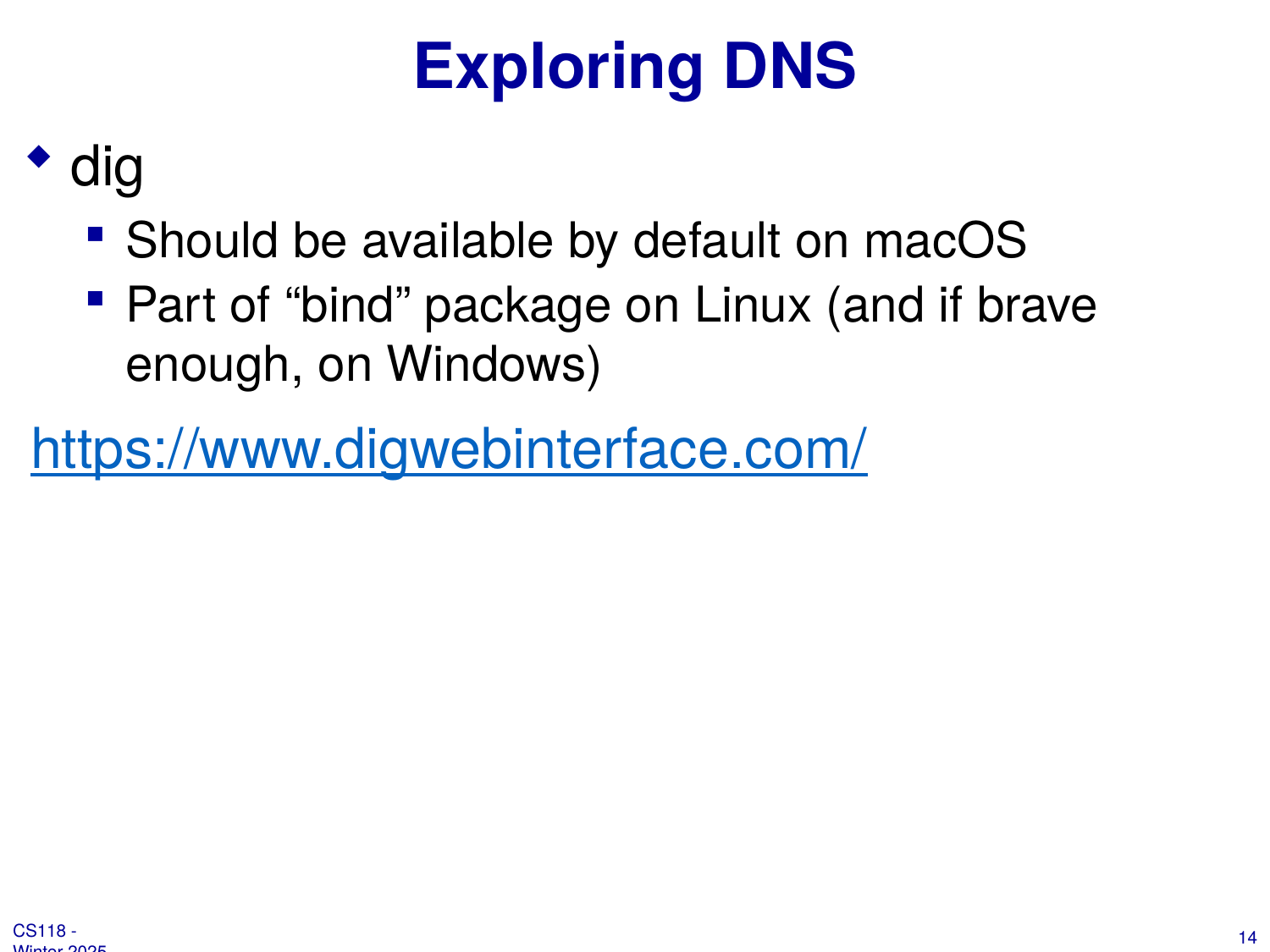

# Exploring DNS
dig
Should be available by default on macOS
Part of “bind” package on Linux (and if brave enough, on Windows)
https://www.digwebinterface.com/

14
CS118 - Winter 2025